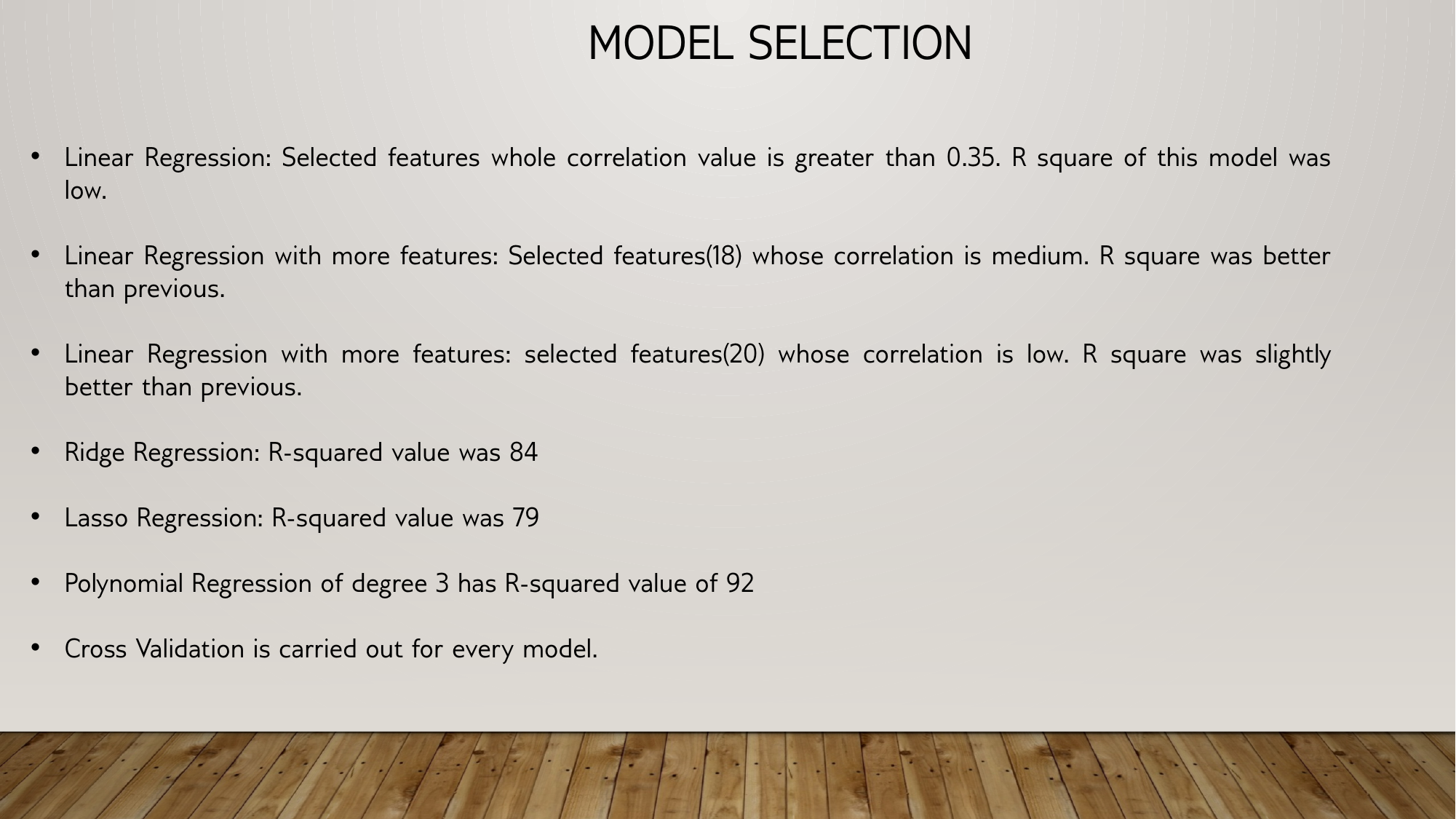

Model Selection
Linear Regression: Selected features whole correlation value is greater than 0.35. R square of this model was low.

Linear Regression with more features: Selected features(18) whose correlation is medium. R square was better than previous.

Linear Regression with more features: selected features(20) whose correlation is low. R square was slightly better than previous.

Ridge Regression: R-squared value was 84

Lasso Regression: R-squared value was 79

Polynomial Regression of degree 3 has R-squared value of 92

Cross Validation is carried out for every model.